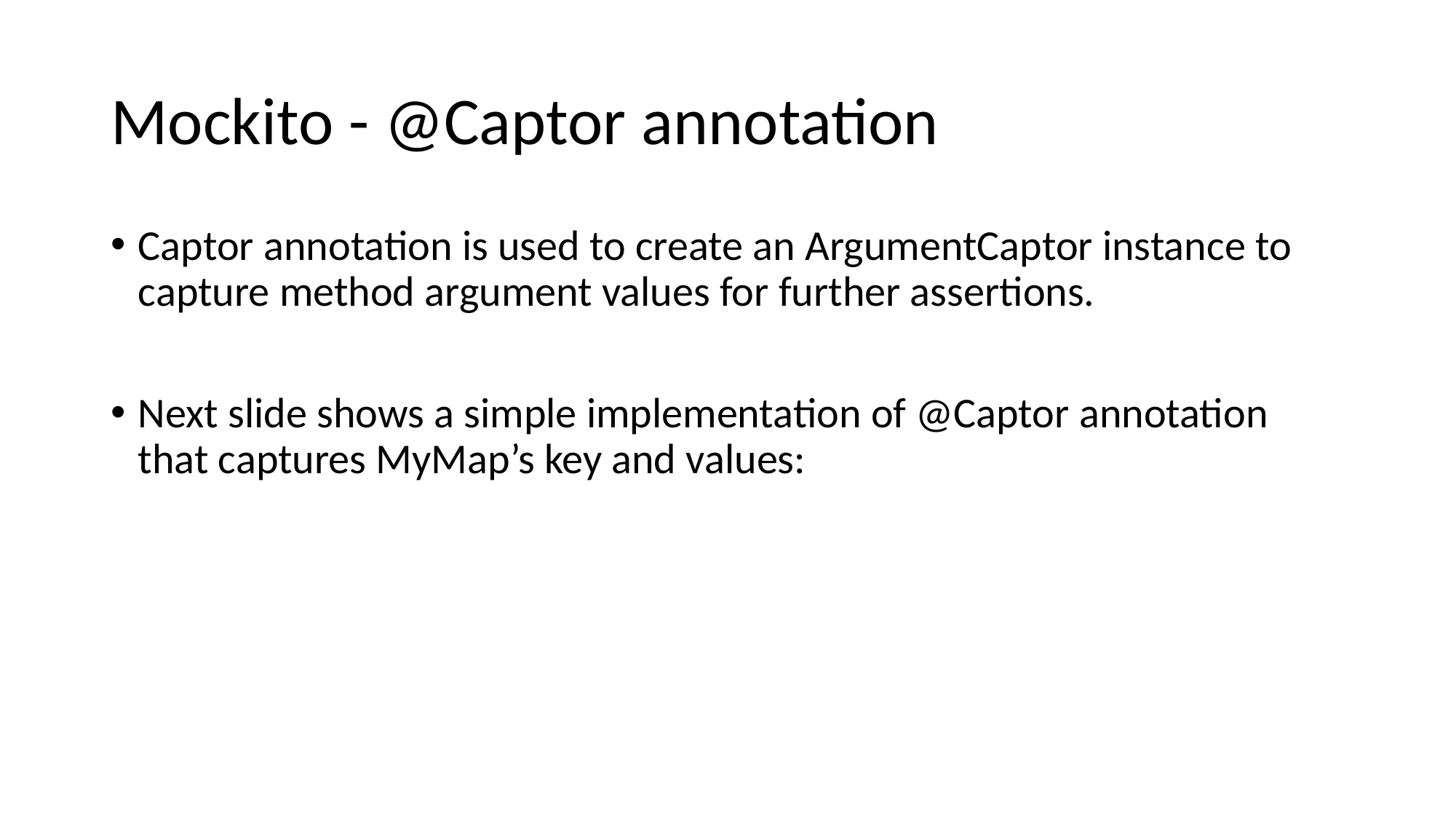

# Mockito - @Captor annotation
Captor annotation is used to create an ArgumentCaptor instance to capture method argument values for further assertions.

Next slide shows a simple implementation of @Captor annotation that captures MyMap’s key and values: